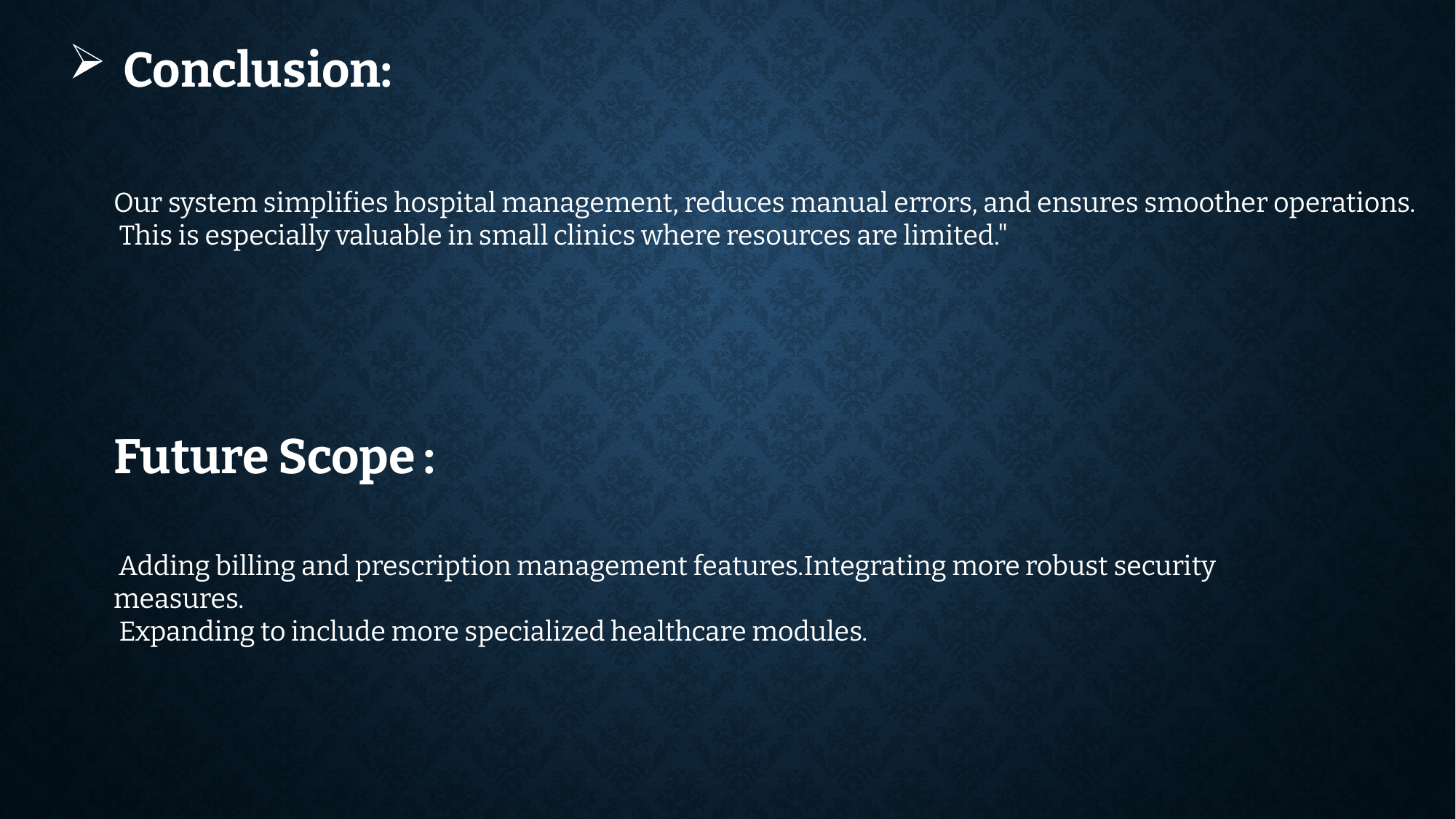

Conclusion:

Our system simplifies hospital management, reduces manual errors, and ensures smoother operations.
 This is especially valuable in small clinics where resources are limited."

Future Scope :

 Adding billing and prescription management features.Integrating more robust security
measures.
 Expanding to include more specialized healthcare modules.